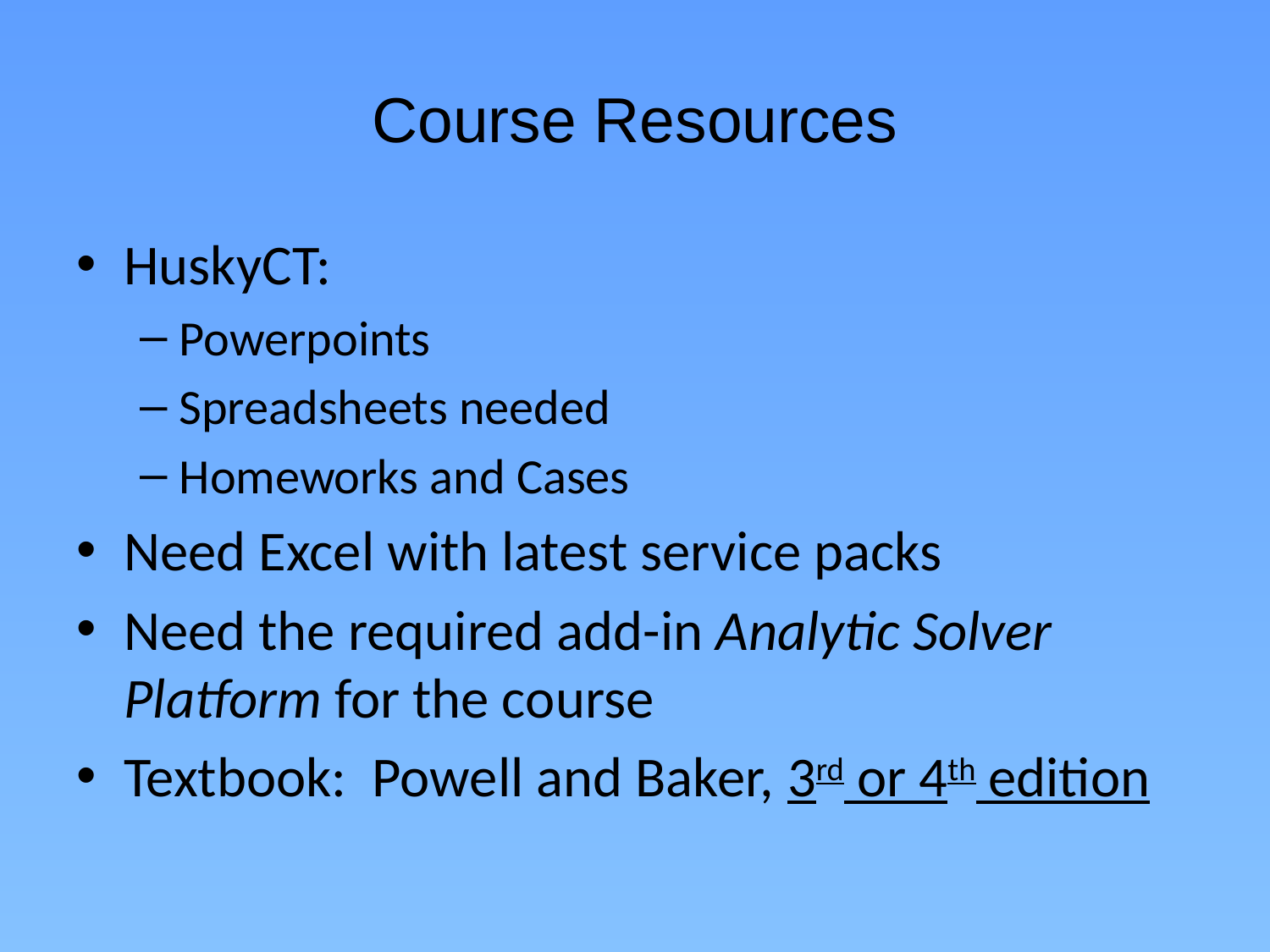

# Course Resources
HuskyCT:
Powerpoints
Spreadsheets needed
Homeworks and Cases
Need Excel with latest service packs
Need the required add-in Analytic Solver Platform for the course
Textbook:  Powell and Baker, 3rd or 4th edition